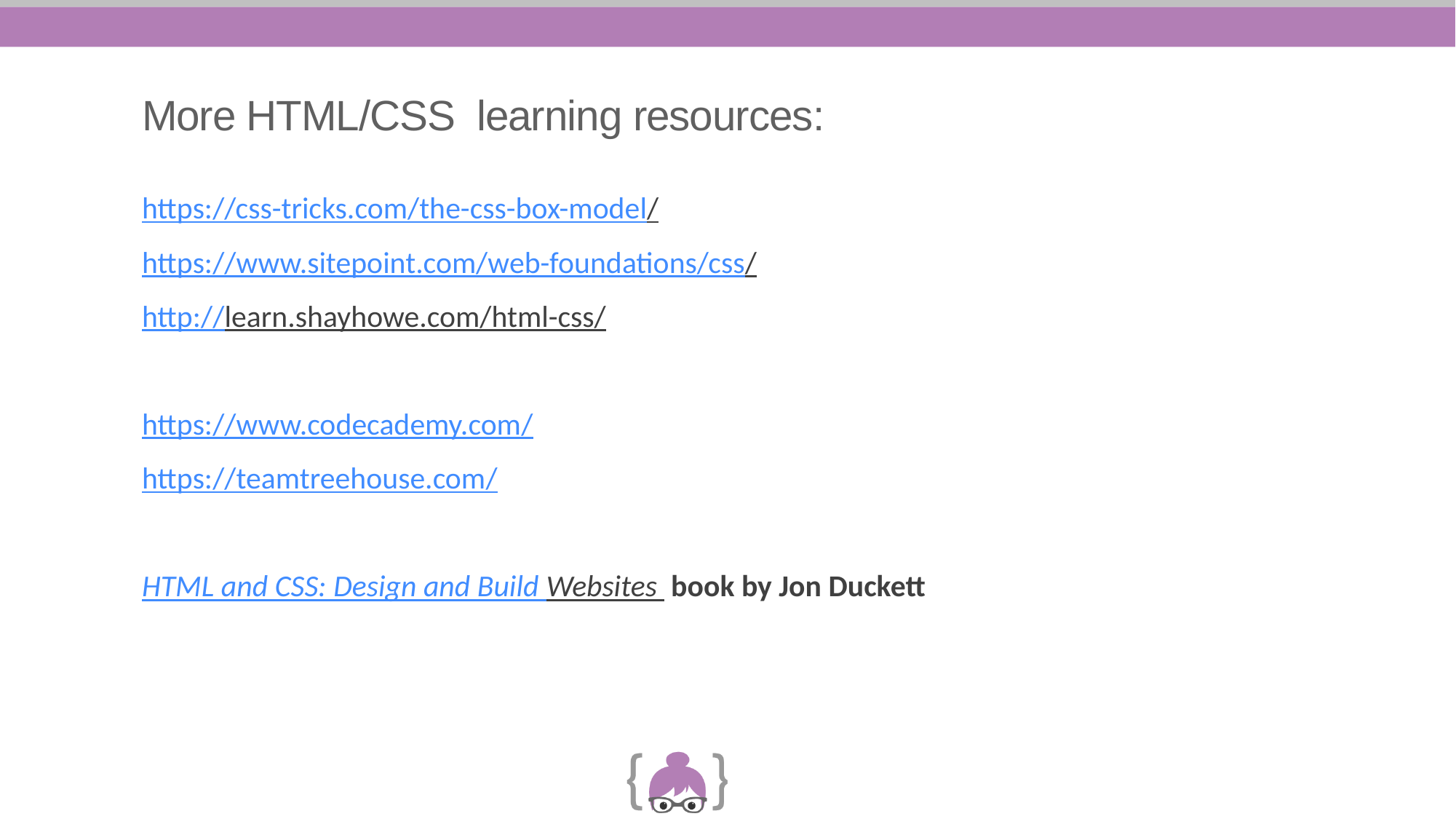

# More HTML/CSS  learning resources:
https://css-tricks.com/the-css-box-model/
https://www.sitepoint.com/web-foundations/css/
http://learn.shayhowe.com/html-css/

https://www.codecademy.com/
https://teamtreehouse.com/

HTML and CSS: Design and Build Websites  book by Jon Duckett